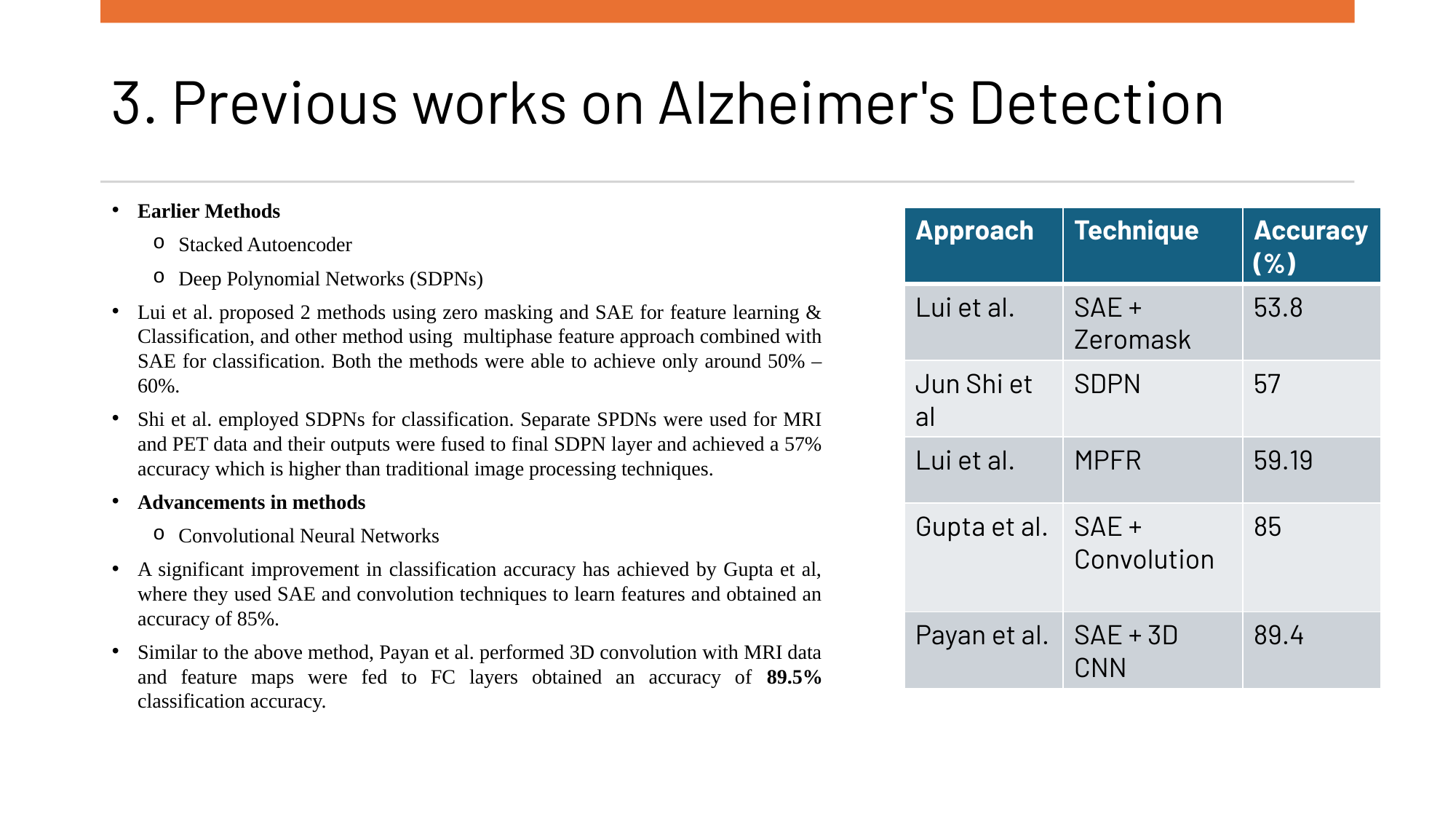

# 3. Previous works on Alzheimer's Detection

Earlier Methods
Stacked Autoencoder
Deep Polynomial Networks (SDPNs)
Lui et al. proposed 2 methods using zero masking and SAE for feature learning & Classification, and other method using  multiphase feature approach combined with SAE for classification. Both the methods were able to achieve only around 50% – 60%.
Shi et al. employed SDPNs for classification. Separate SPDNs were used for MRI and PET data and their outputs were fused to final SDPN layer and achieved a 57% accuracy which is higher than traditional image processing techniques.
Advancements in methods
Convolutional Neural Networks
A significant improvement in classification accuracy has achieved by Gupta et al, where they used SAE and convolution techniques to learn features and obtained an accuracy of 85%.
Similar to the above method, Payan et al. performed 3D convolution with MRI data and feature maps were fed to FC layers obtained an accuracy of 89.5% classification accuracy.

| Approach | Technique | Accuracy (%) |
| --- | --- | --- |
| Lui et al. | SAE + Zeromask | 53.8 |
| Jun Shi et al | SDPN | 57 |
| Lui et al. | MPFR | 59.19 |
| Gupta et al. | SAE + Convolution | 85 |
| Payan et al. | SAE + 3D CNN | 89.4 |